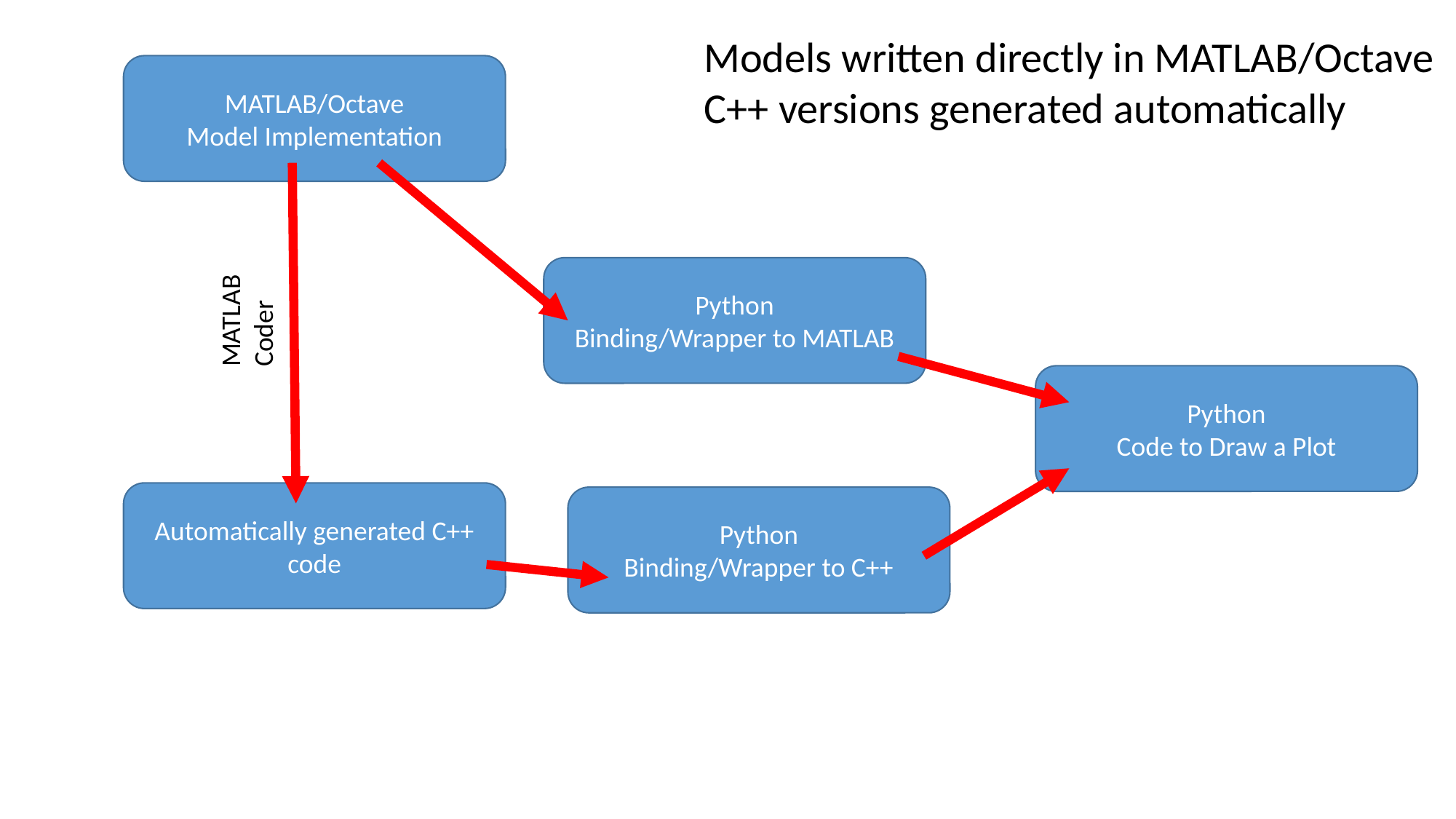

Models written directly in MATLAB/Octave
C++ versions generated automatically
MATLAB/Octave
Model Implementation
Python
Binding/Wrapper to MATLAB
MATLAB
Coder
Python
Code to Draw a Plot
Automatically generated C++
code
Python
Binding/Wrapper to C++